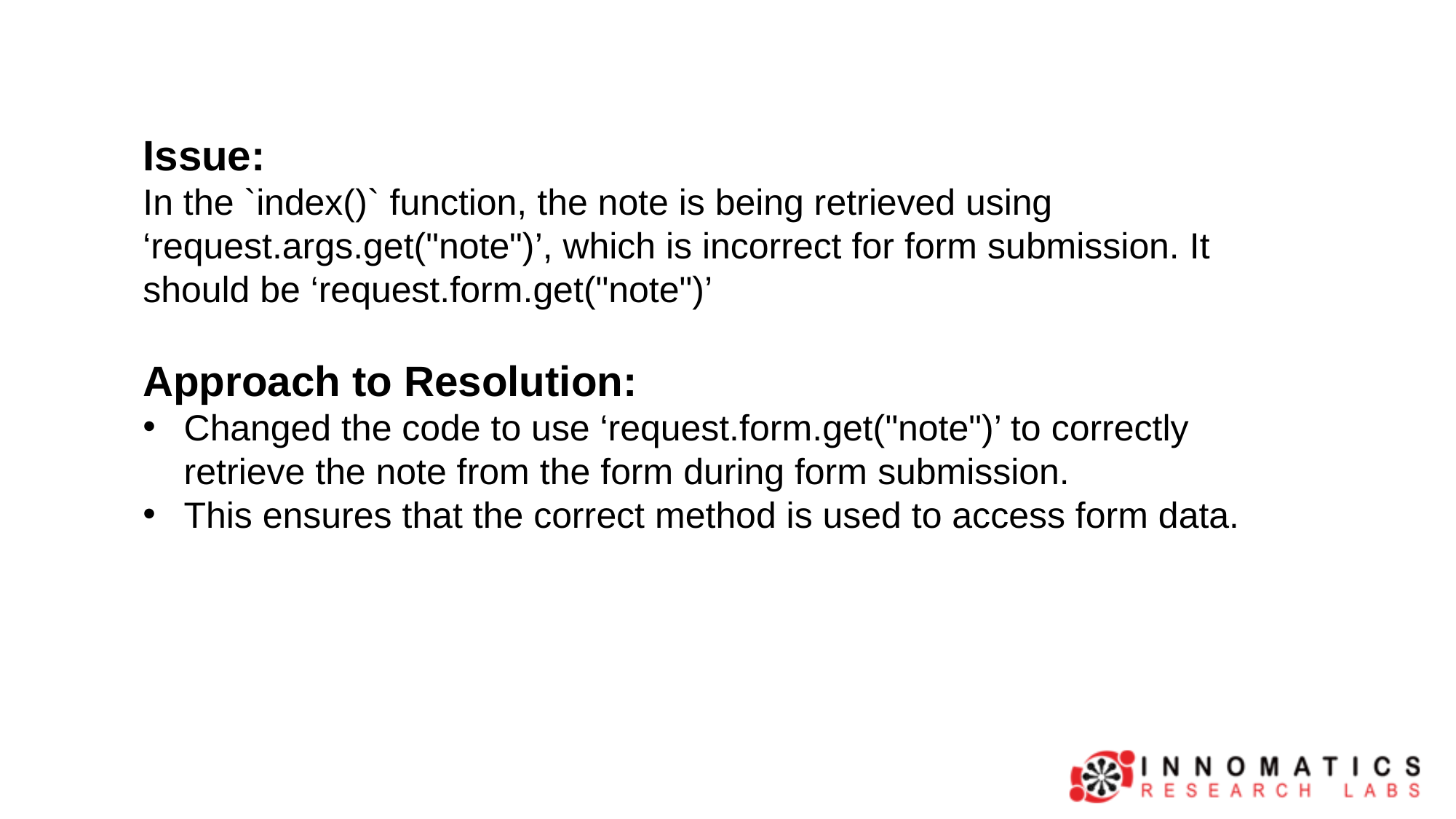

Issue:
In the `index()` function, the note is being retrieved using ‘request.args.get("note")’, which is incorrect for form submission. It should be ‘request.form.get("note")’

Approach to Resolution:
Changed the code to use ‘request.form.get("note")’ to correctly retrieve the note from the form during form submission.
This ensures that the correct method is used to access form data.